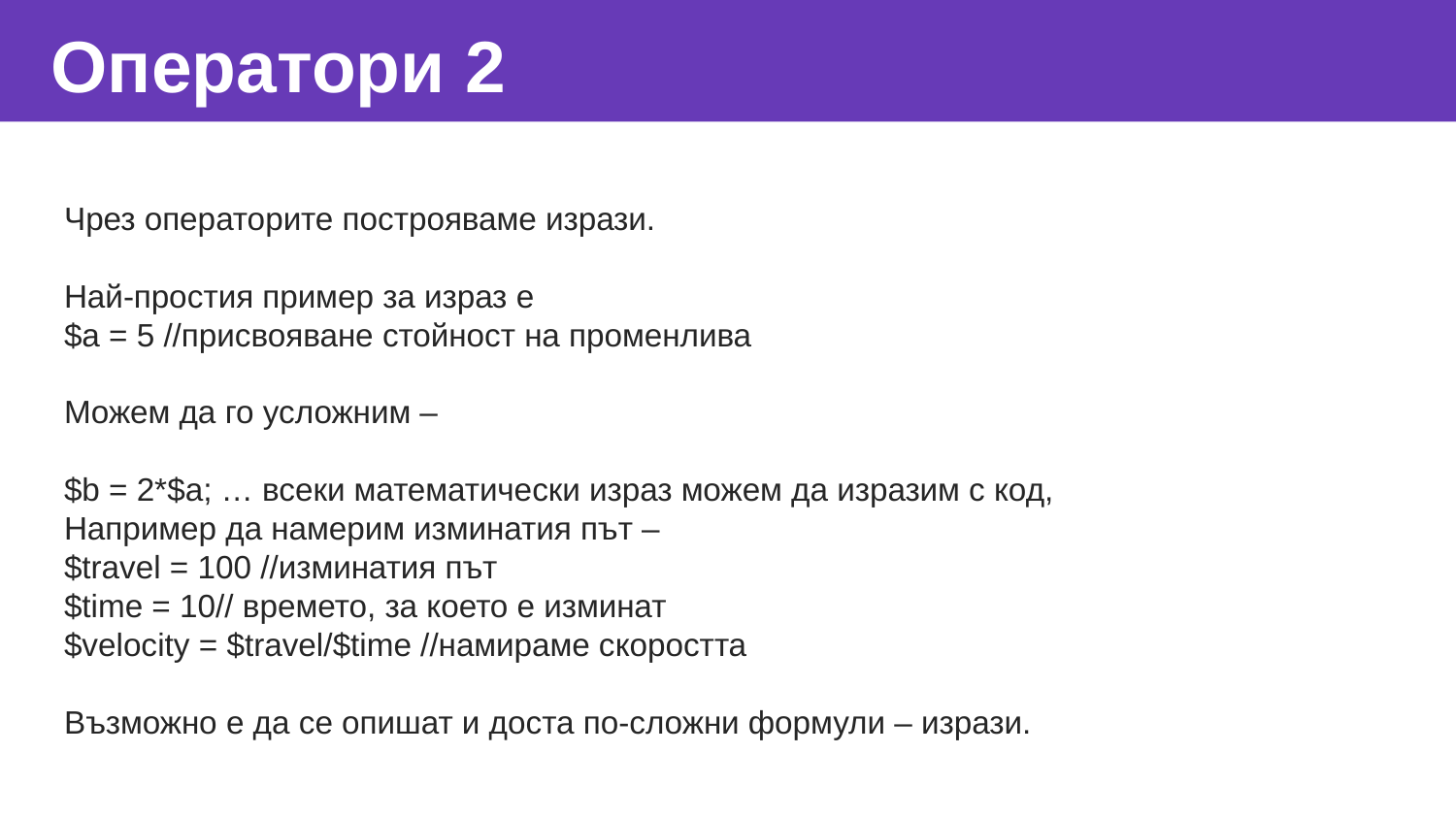

Оператори 2
Чрез операторите построяваме изрази.

Най-простия пример за израз е
$a = 5 //присвояване стойност на променлива

Можем да го усложним –

$b = 2*$a; … всеки математически израз можем да изразим с код,
Например да намерим изминатия път –
$travel = 100 //изминатия път
$time = 10// времето, за което е изминат
$velocity = $travel/$time //намираме скоростта

Възможно е да се опишат и доста по-сложни формули – изрази.